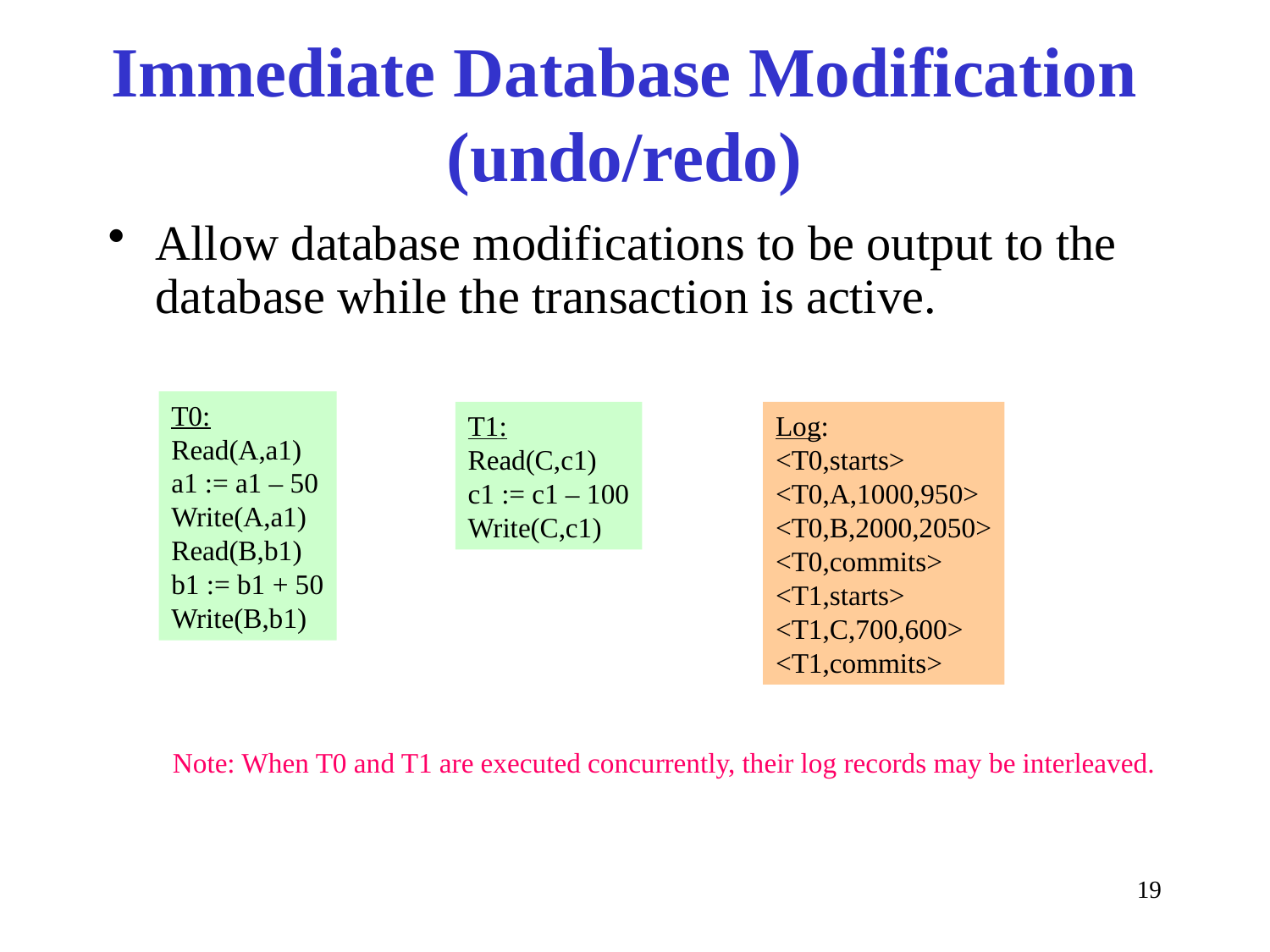

# Immediate Database Modification (undo/redo)
Allow database modifications to be output to the database while the transaction is active.

T0:
Read(A,a1)
a1 := a1 – 50
Write(A,a1)
Read(B,b1)
b1 := b1 + 50
Write(B,b1)
T1:
Read(C,c1)
c1 := c1 – 100
Write(C,c1)
Log:
<T0,starts>
<T0,A,1000,950>
<T0,B,2000,2050>
<T0,commits>
<T1,starts>
<T1,C,700,600>
<T1,commits>
Note: When T0 and T1 are executed concurrently, their log records may be interleaved.
19